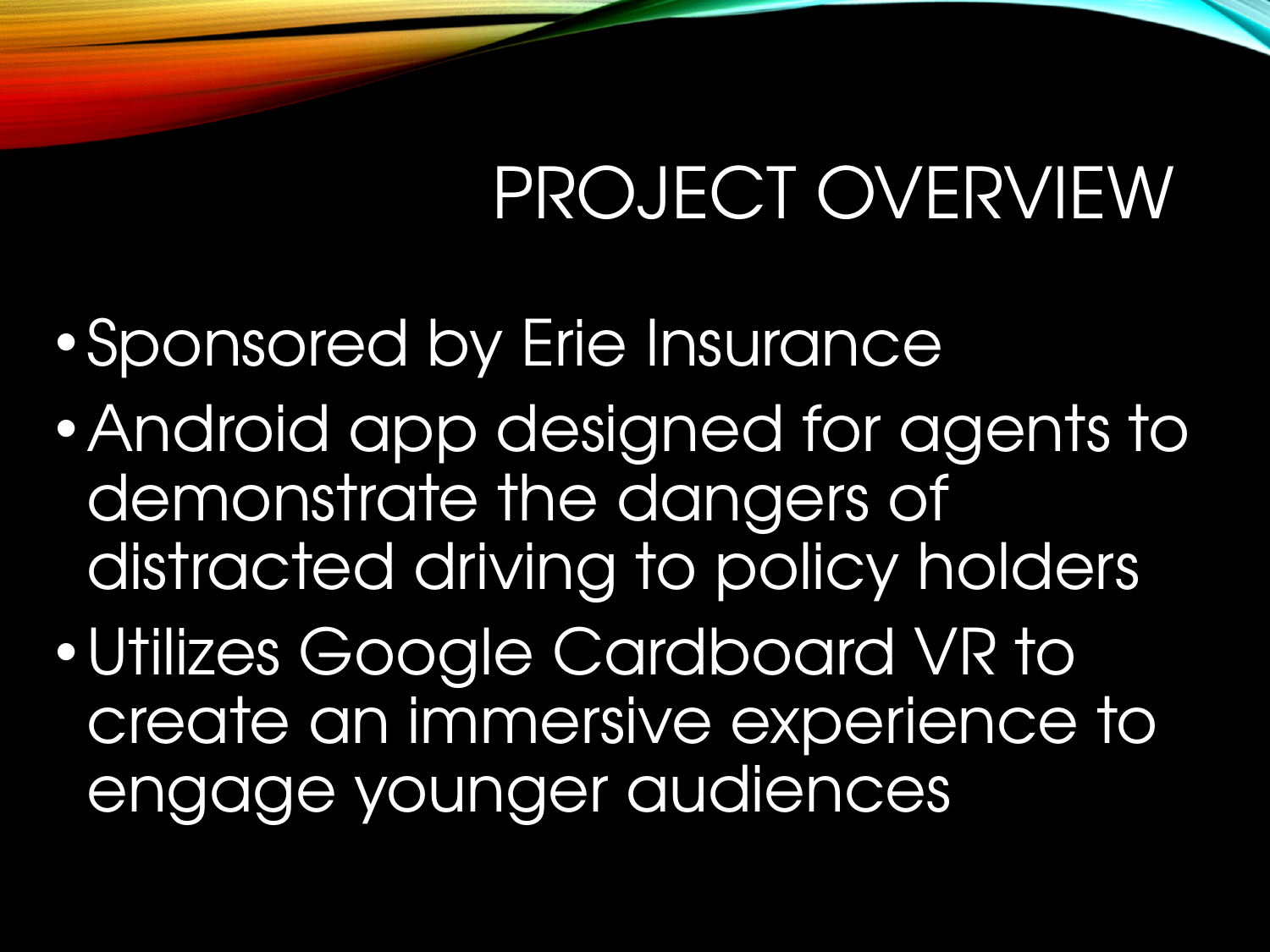

# Project Overview
Sponsored by Erie Insurance
Android app designed for agents to demonstrate the dangers of distracted driving to policy holders
Utilizes Google Cardboard VR to create an immersive experience to engage younger audiences